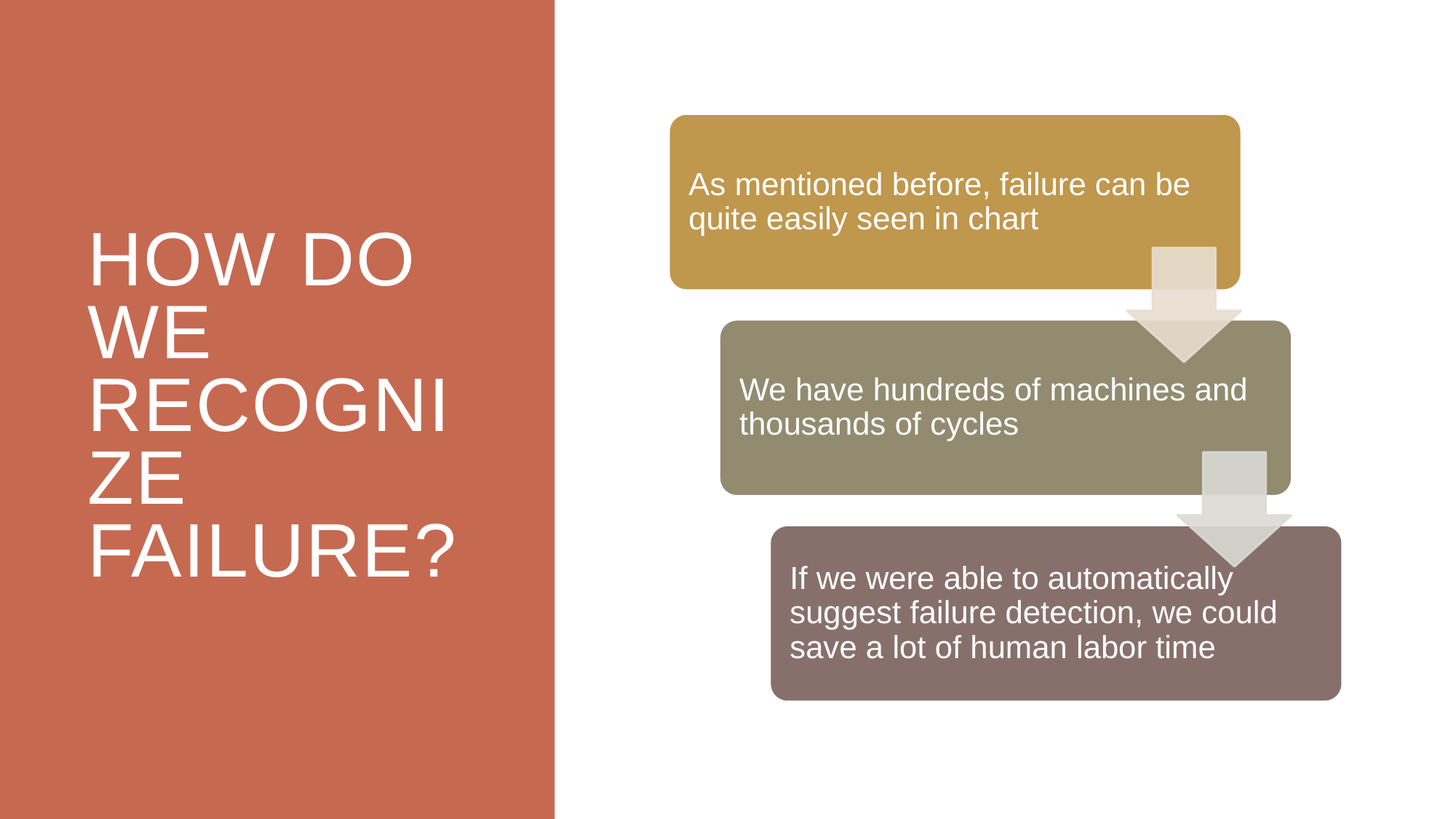

# How do we recognize failure?
As mentioned before, failure can be quite easily seen in chart
We have hundreds of machines and thousands of cycles
If we were able to automatically suggest failure detection, we could save a lot of human labor time